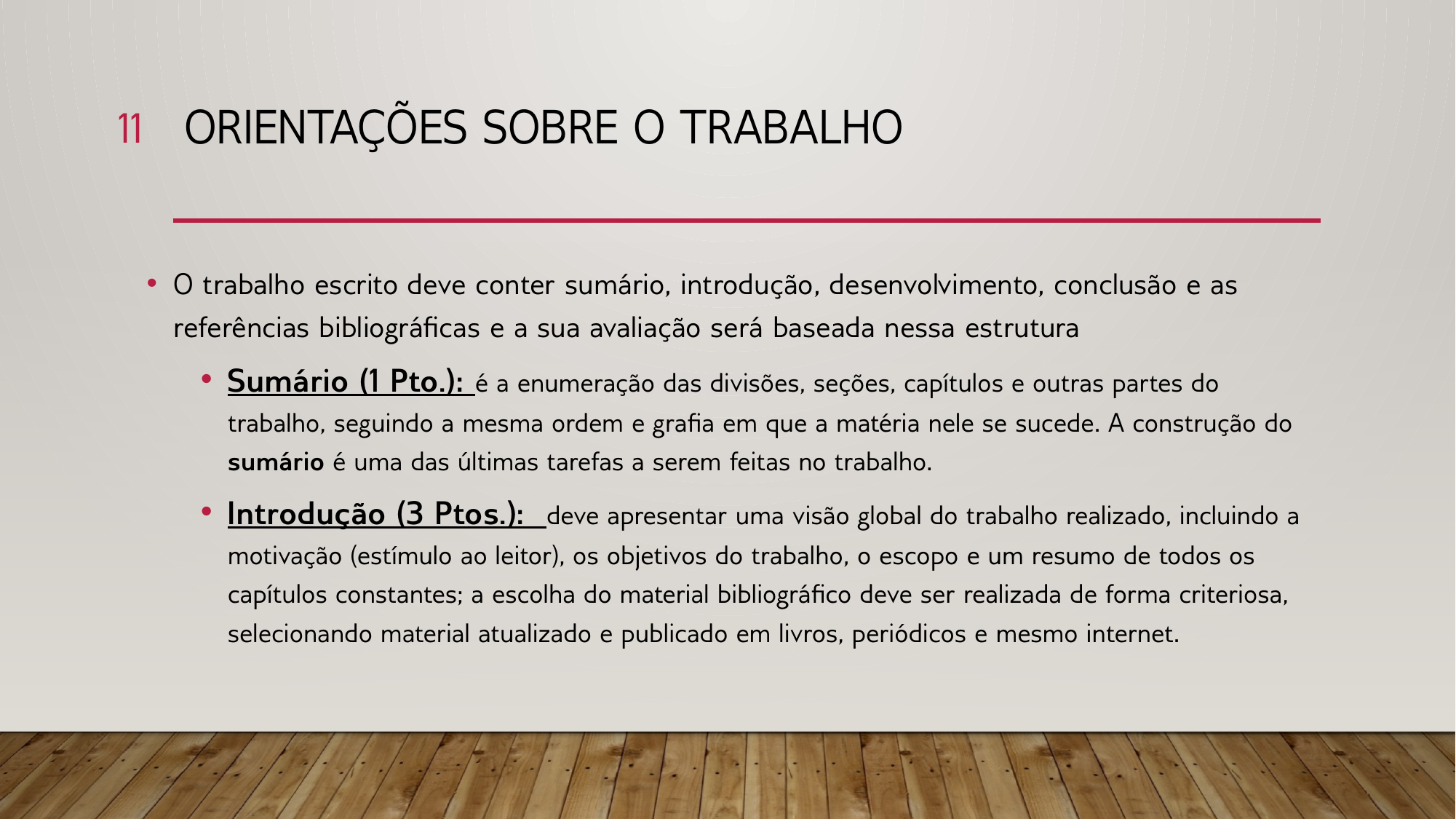

11
# Orientações sobre o trabalho
O trabalho escrito deve conter sumário, introdução, desenvolvimento, conclusão e as referências bibliográficas e a sua avaliação será baseada nessa estrutura
Sumário (1 Pto.): é a enumeração das divisões, seções, capítulos e outras partes do trabalho, seguindo a mesma ordem e grafia em que a matéria nele se sucede. A construção do sumário é uma das últimas tarefas a serem feitas no trabalho.
Introdução (3 Ptos.):  deve apresentar uma visão global do trabalho realizado, incluindo a motivação (estímulo ao leitor), os objetivos do trabalho, o escopo e um resumo de todos os capítulos constantes; a escolha do material bibliográfico deve ser realizada de forma criteriosa, selecionando material atualizado e publicado em livros, periódicos e mesmo internet.